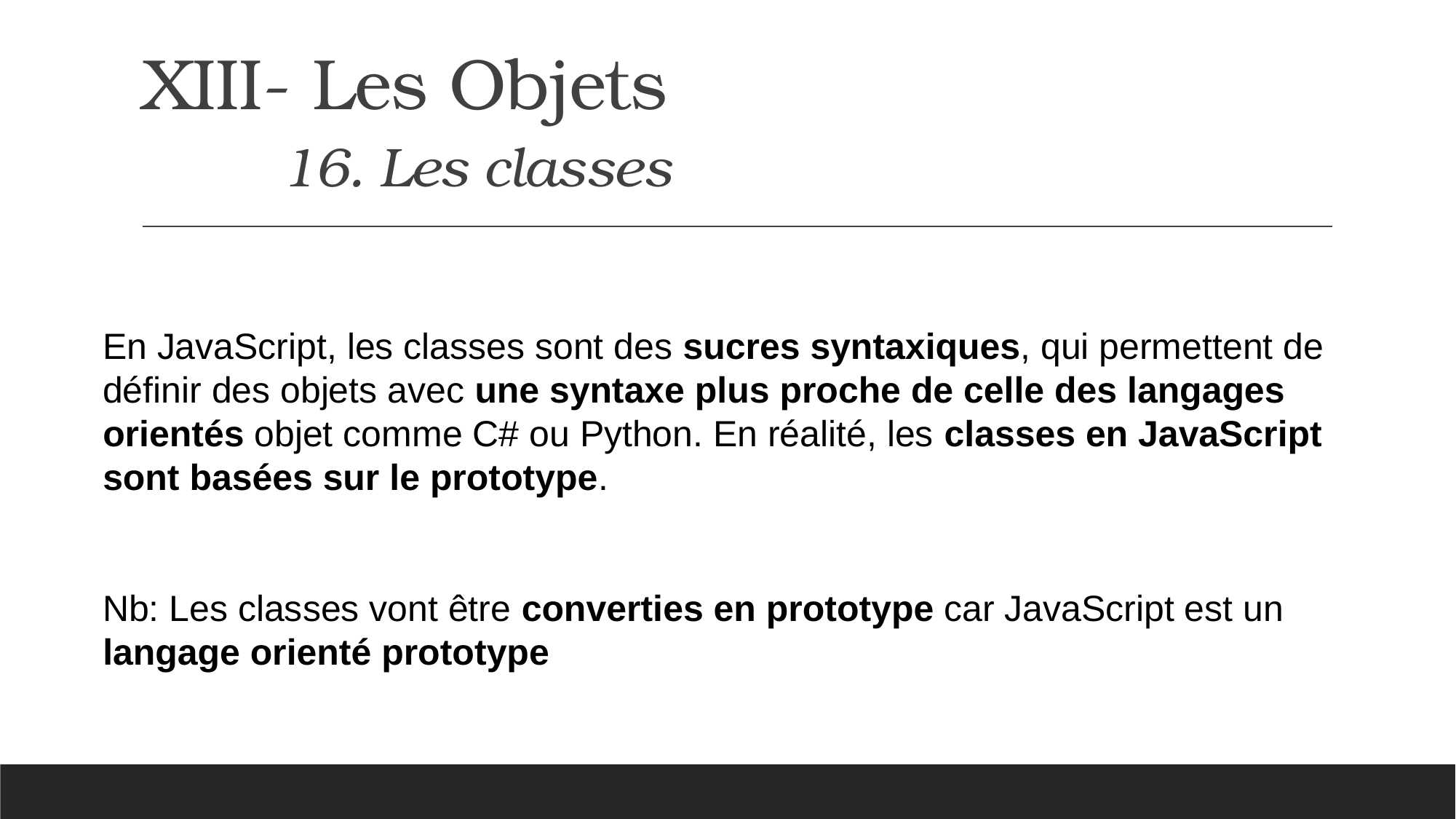

# XIII- Les Objets 16. Les classes
En JavaScript, les classes sont des sucres syntaxiques, qui permettent de définir des objets avec une syntaxe plus proche de celle des langages orientés objet comme C# ou Python. En réalité, les classes en JavaScript sont basées sur le prototype.

Nb: Les classes vont être converties en prototype car JavaScript est un langage orienté prototype